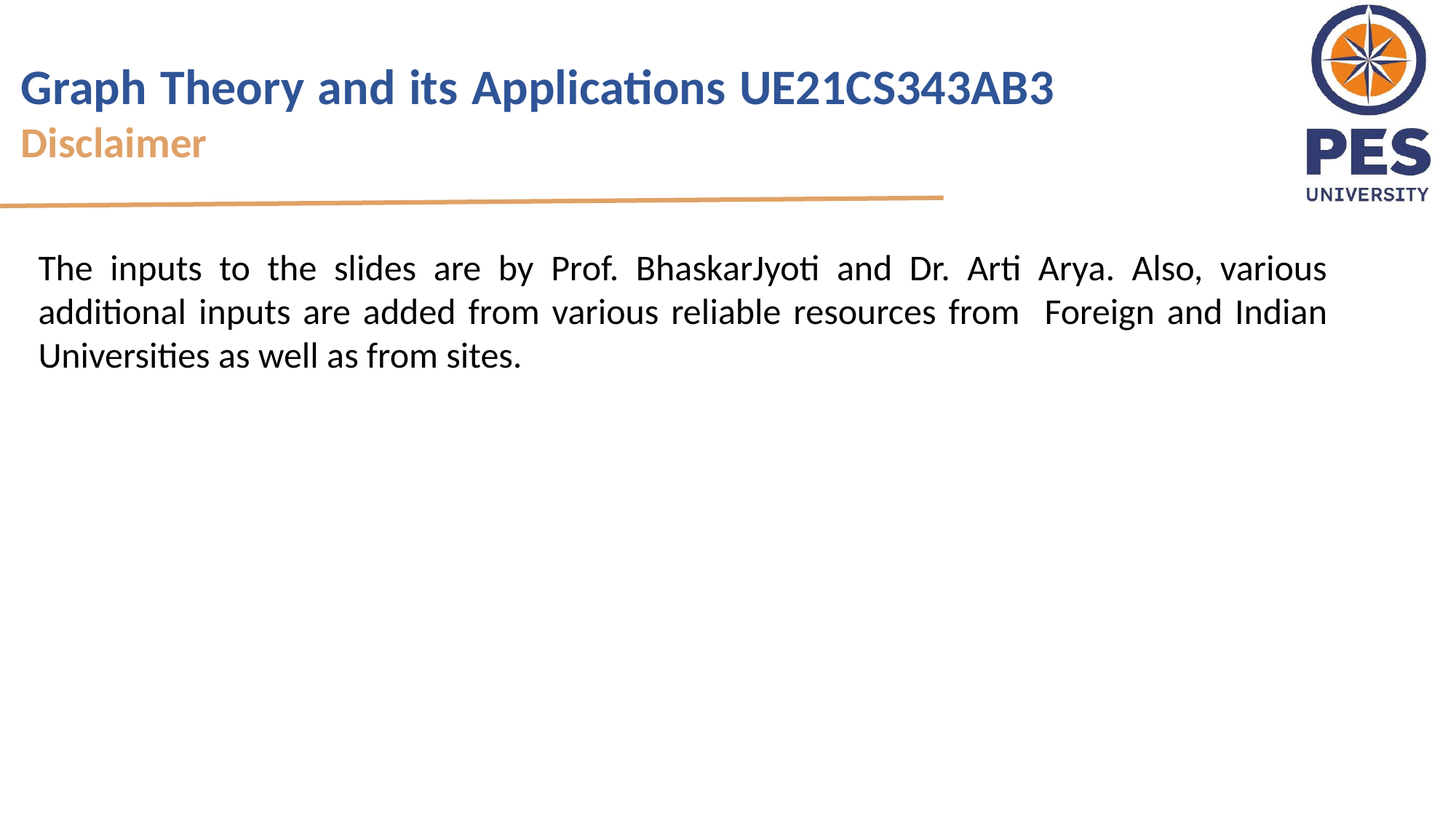

# Graph Theory and its Applications UE21CS343AB3 Disclaimer
The inputs to the slides are by Prof. BhaskarJyoti and Dr. Arti Arya. Also, various additional inputs are added from various reliable resources from  Foreign and Indian Universities as well as from sites.